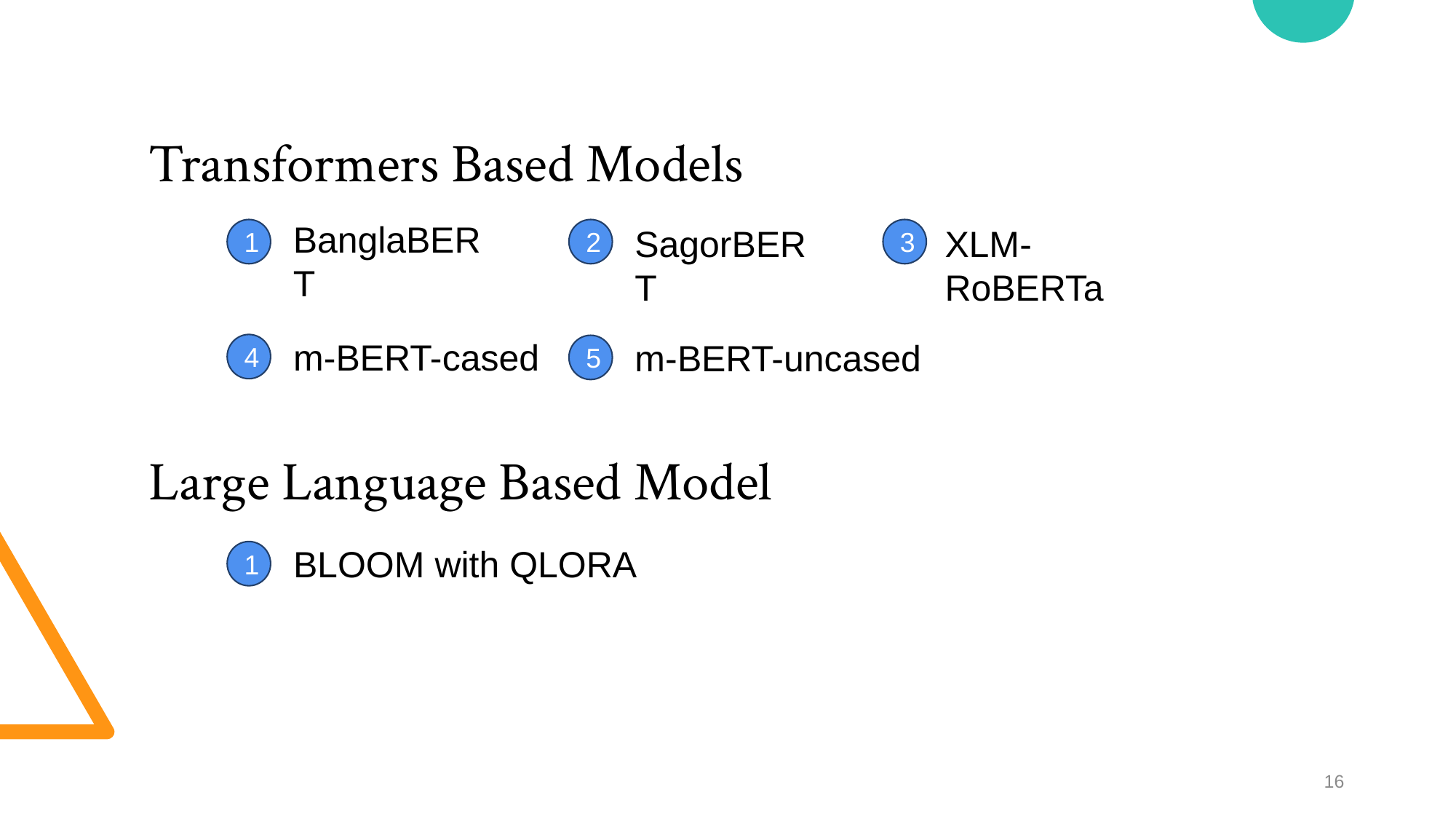

Transformers Based Models
BanglaBERT
SagorBERT
XLM-RoBERTa
1
2
3
m-BERT-cased
m-BERT-uncased
4
5
Large Language Based Model
BLOOM with QLORA
1
16